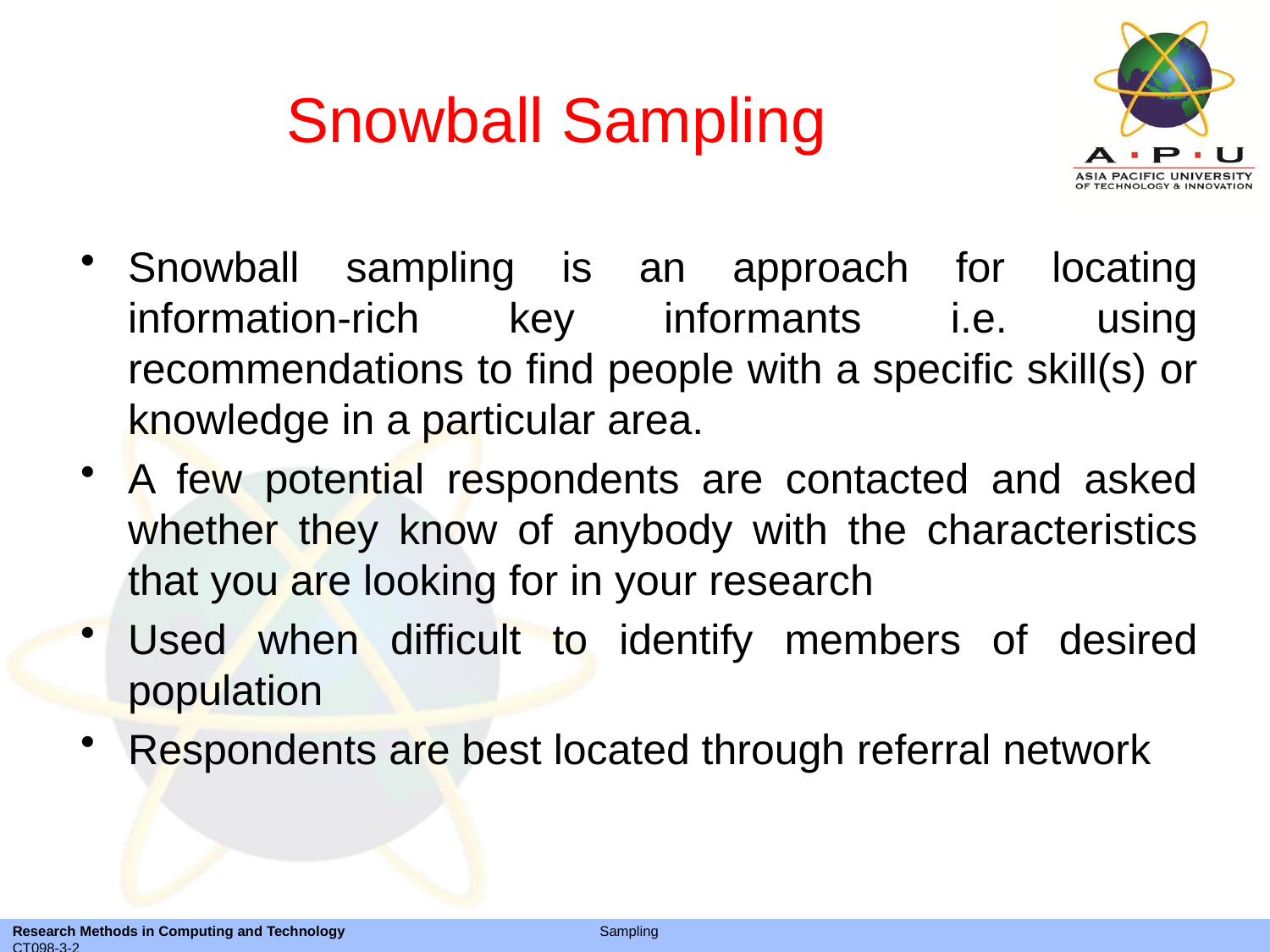

# Snowball Sampling
Snowball sampling is an approach for locating information-rich key informants i.e. using recommendations to find people with a specific skill(s) or knowledge in a particular area.
A few potential respondents are contacted and asked whether they know of anybody with the characteristics that you are looking for in your research
Used when difficult to identify members of desired population
Respondents are best located through referral network